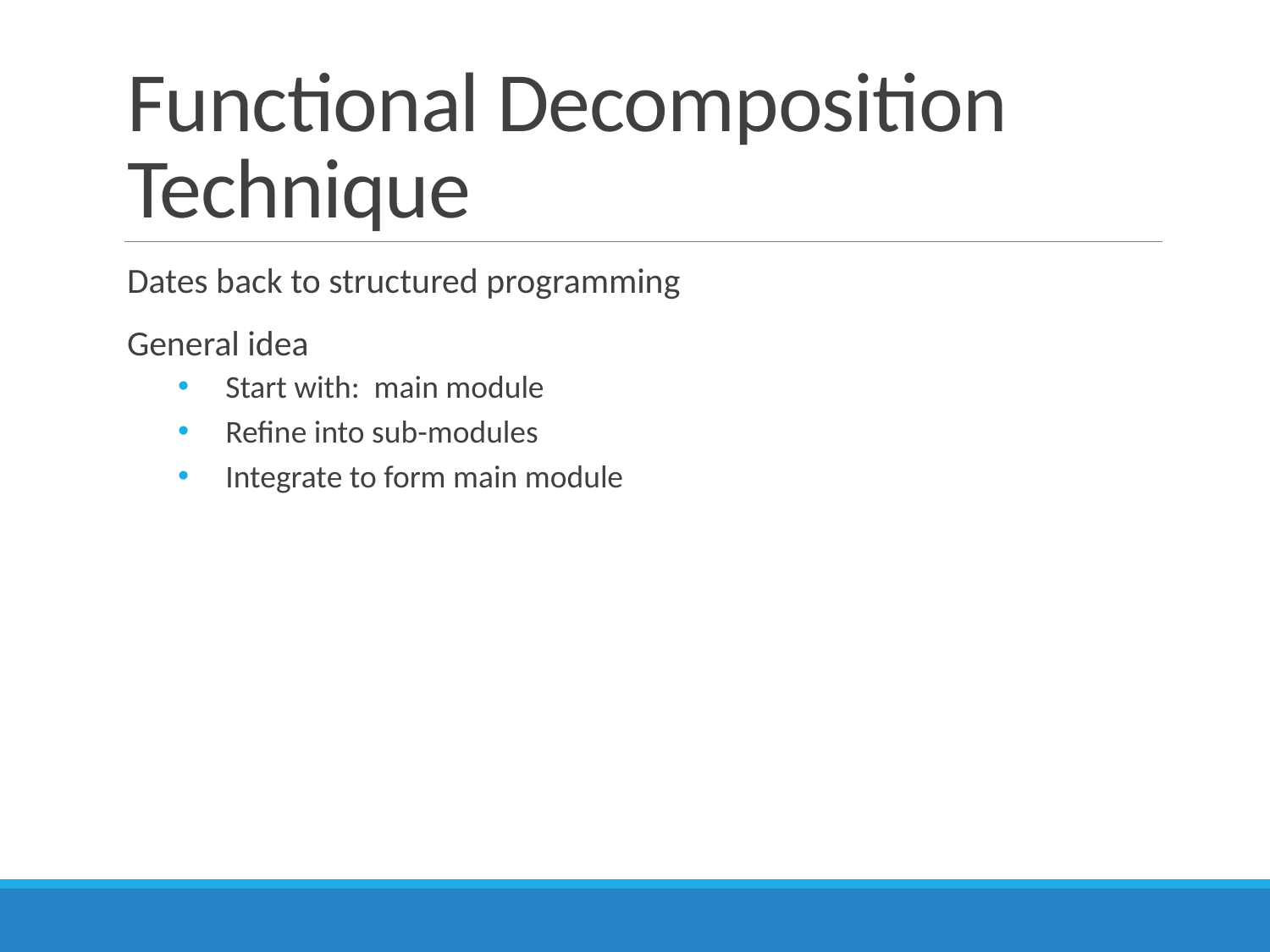

# Functional Decomposition Technique
Dates back to structured programming
General idea
Start with:  main module
Refine into sub-modules
Integrate to form main module